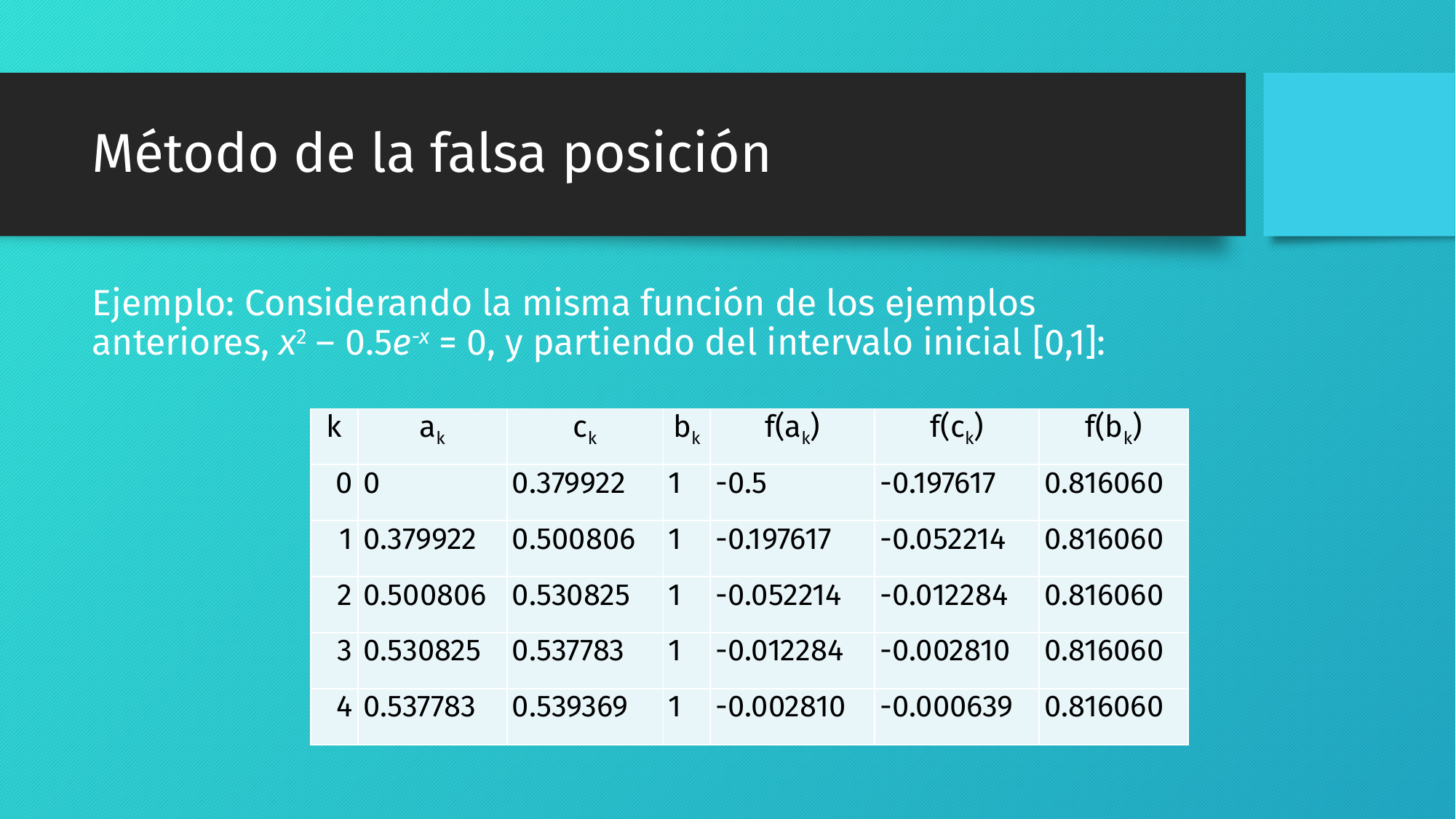

# Método de la falsa posición
Ejemplo: Considerando la misma función de los ejemplos anteriores, x2 – 0.5e-x = 0, y partiendo del intervalo inicial [0,1]:
| k | ak | ck | bk | f(ak) | f(ck) | f(bk) |
| --- | --- | --- | --- | --- | --- | --- |
| 0 | 0 | 0.379922 | 1 | -0.5 | -0.197617 | 0.816060 |
| 1 | 0.379922 | 0.500806 | 1 | -0.197617 | -0.052214 | 0.816060 |
| 2 | 0.500806 | 0.530825 | 1 | -0.052214 | -0.012284 | 0.816060 |
| 3 | 0.530825 | 0.537783 | 1 | -0.012284 | -0.002810 | 0.816060 |
| 4 | 0.537783 | 0.539369 | 1 | -0.002810 | -0.000639 | 0.816060 |